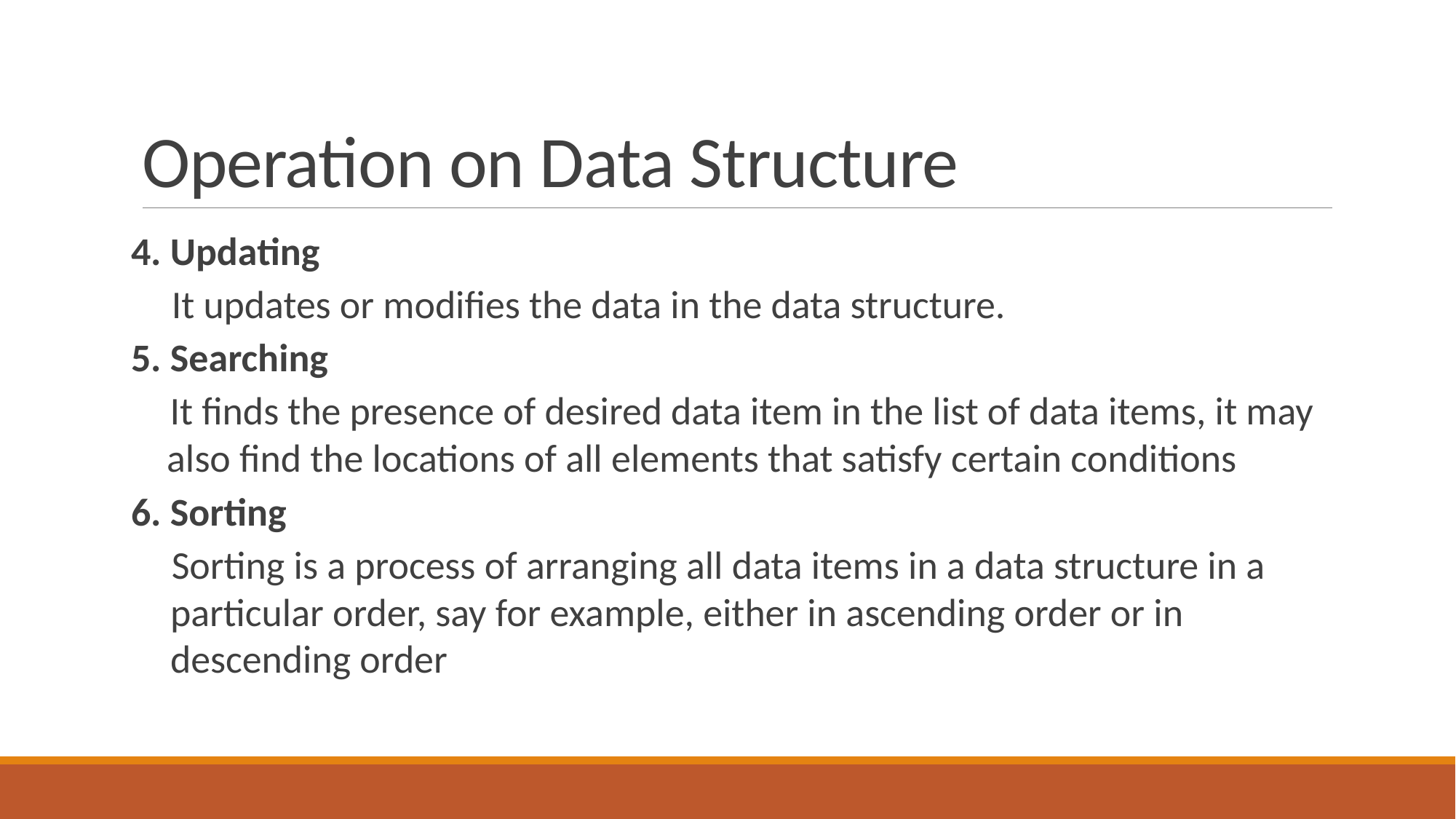

# Operation on Data Structure
4. Updating
It updates or modifies the data in the data structure.
5. Searching
It finds the presence of desired data item in the list of data items, it may also find the locations of all elements that satisfy certain conditions
6. Sorting
Sorting is a process of arranging all data items in a data structure in a particular order, say for example, either in ascending order or in descending order